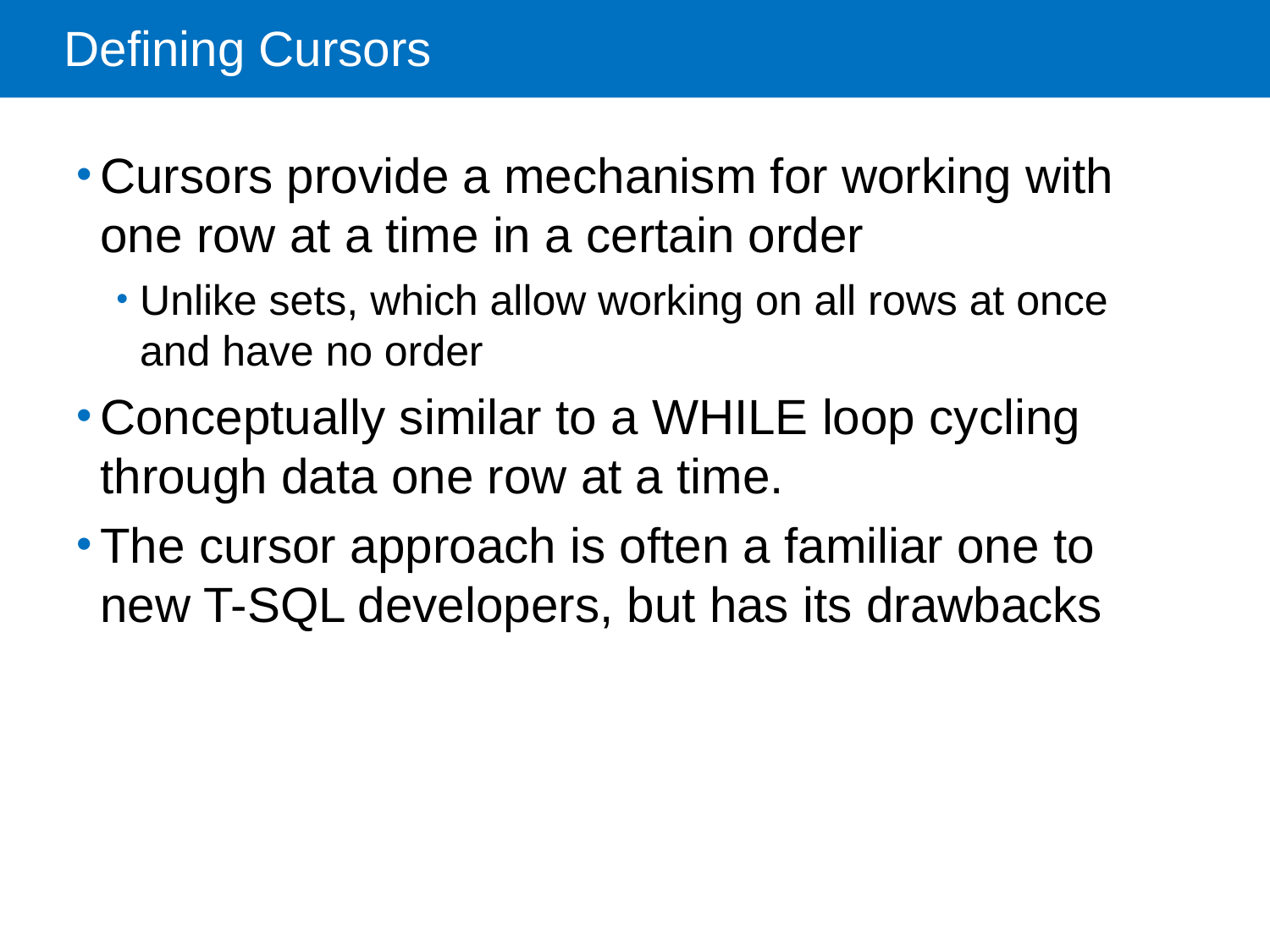

# Defining Cursors
Cursors provide a mechanism for working with one row at a time in a certain order
Unlike sets, which allow working on all rows at once and have no order
Conceptually similar to a WHILE loop cycling through data one row at a time.
The cursor approach is often a familiar one to new T-SQL developers, but has its drawbacks